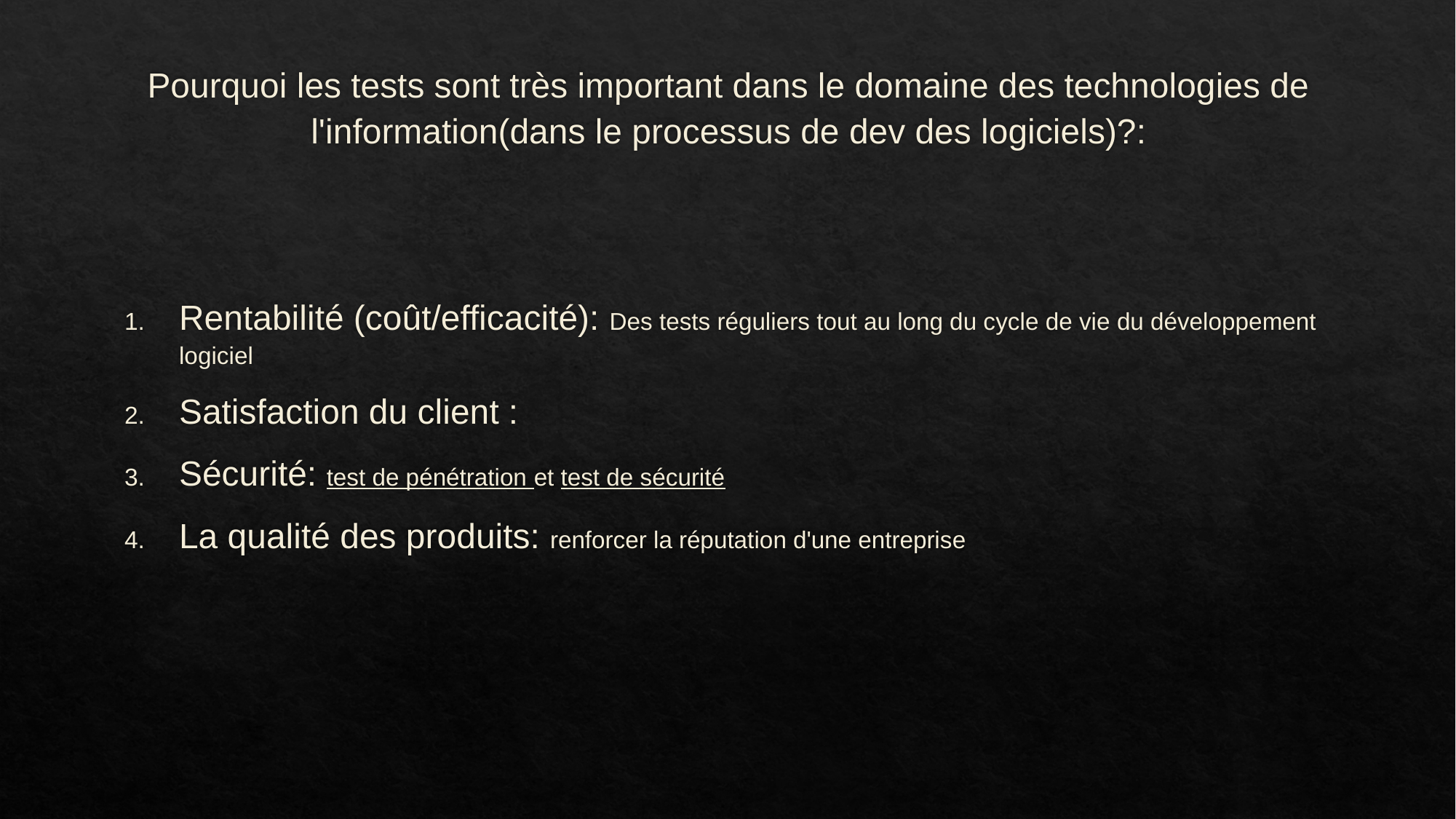

Pourquoi les tests sont très important dans le domaine des technologies de l'information(dans le processus de dev des logiciels)?:

Rentabilité (coût/efficacité): Des tests réguliers tout au long du cycle de vie du développement logiciel
Satisfaction du client :
Sécurité: test de pénétration et test de sécurité
La qualité des produits: renforcer la réputation d'une entreprise